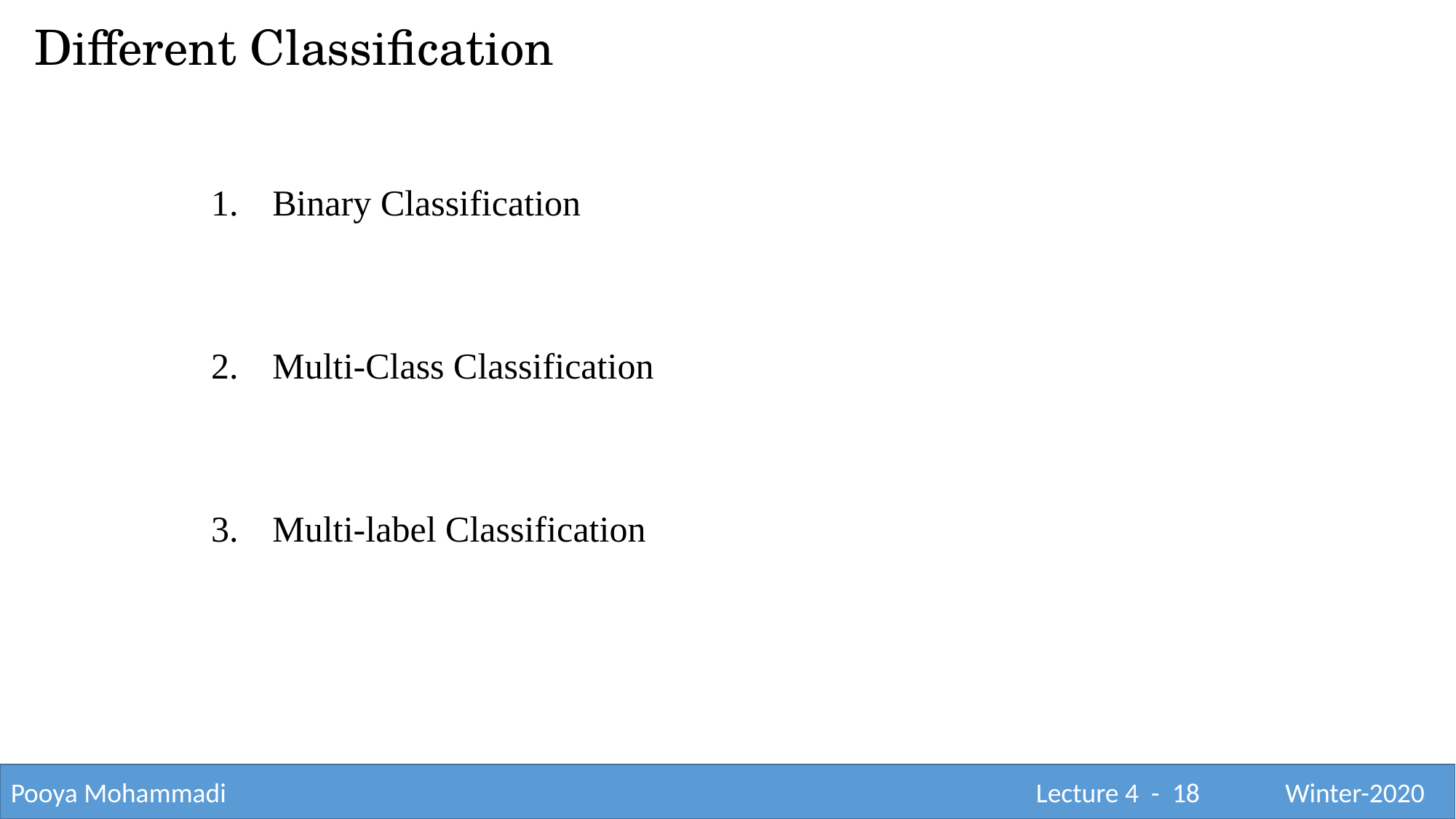

Different Classification

Binary Classification

Multi-Class Classification

Multi-label Classification

Pooya Mohammadi					     			       Lecture 4  -  18	            Winter-2020